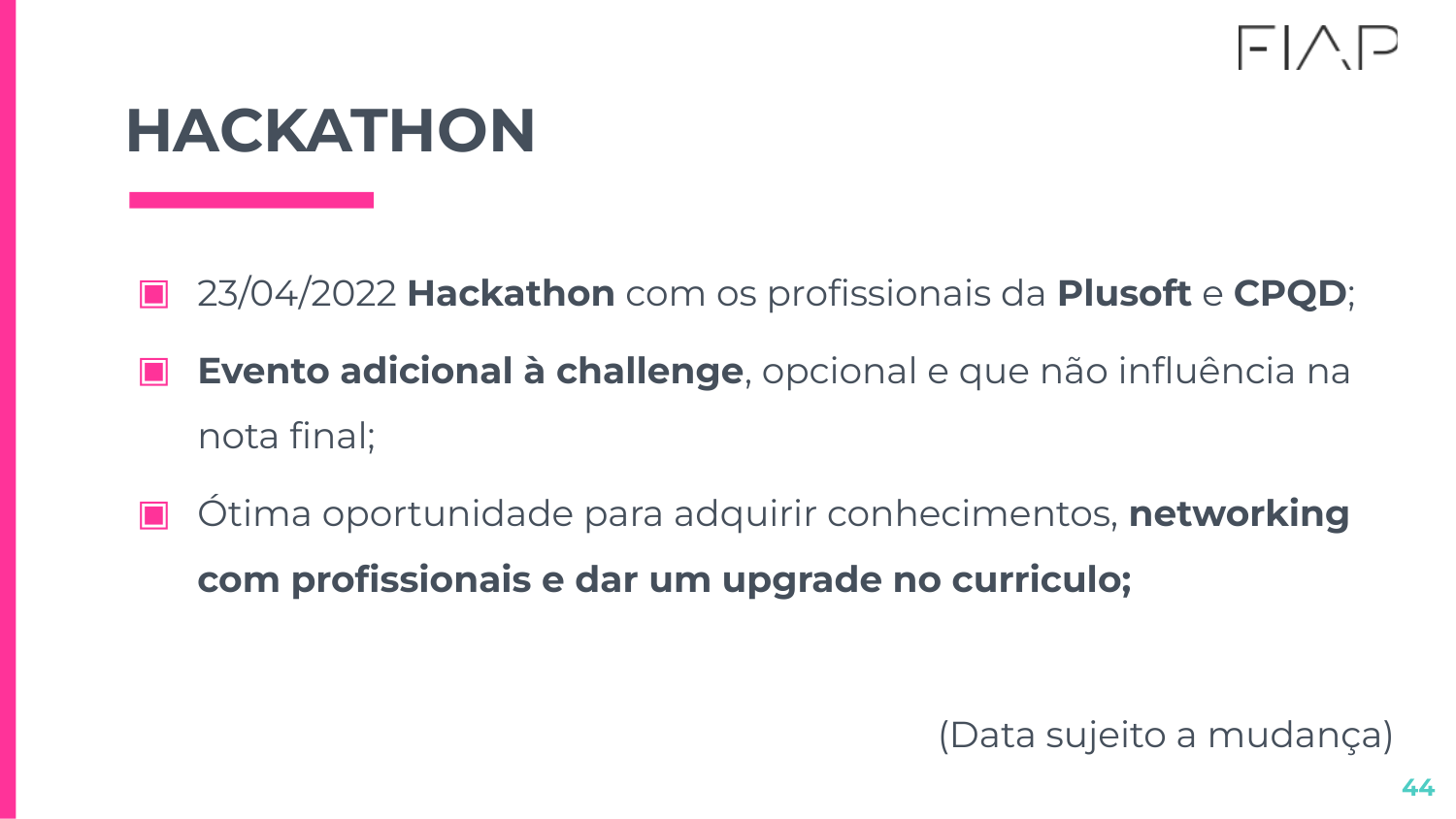

# HACKATHON
23/04/2022 Hackathon com os profissionais da Plusoft e CPQD;
Evento adicional à challenge, opcional e que não influência na nota final;
Ótima oportunidade para adquirir conhecimentos, networking com profissionais e dar um upgrade no curriculo;

					(Data sujeito a mudança)
44